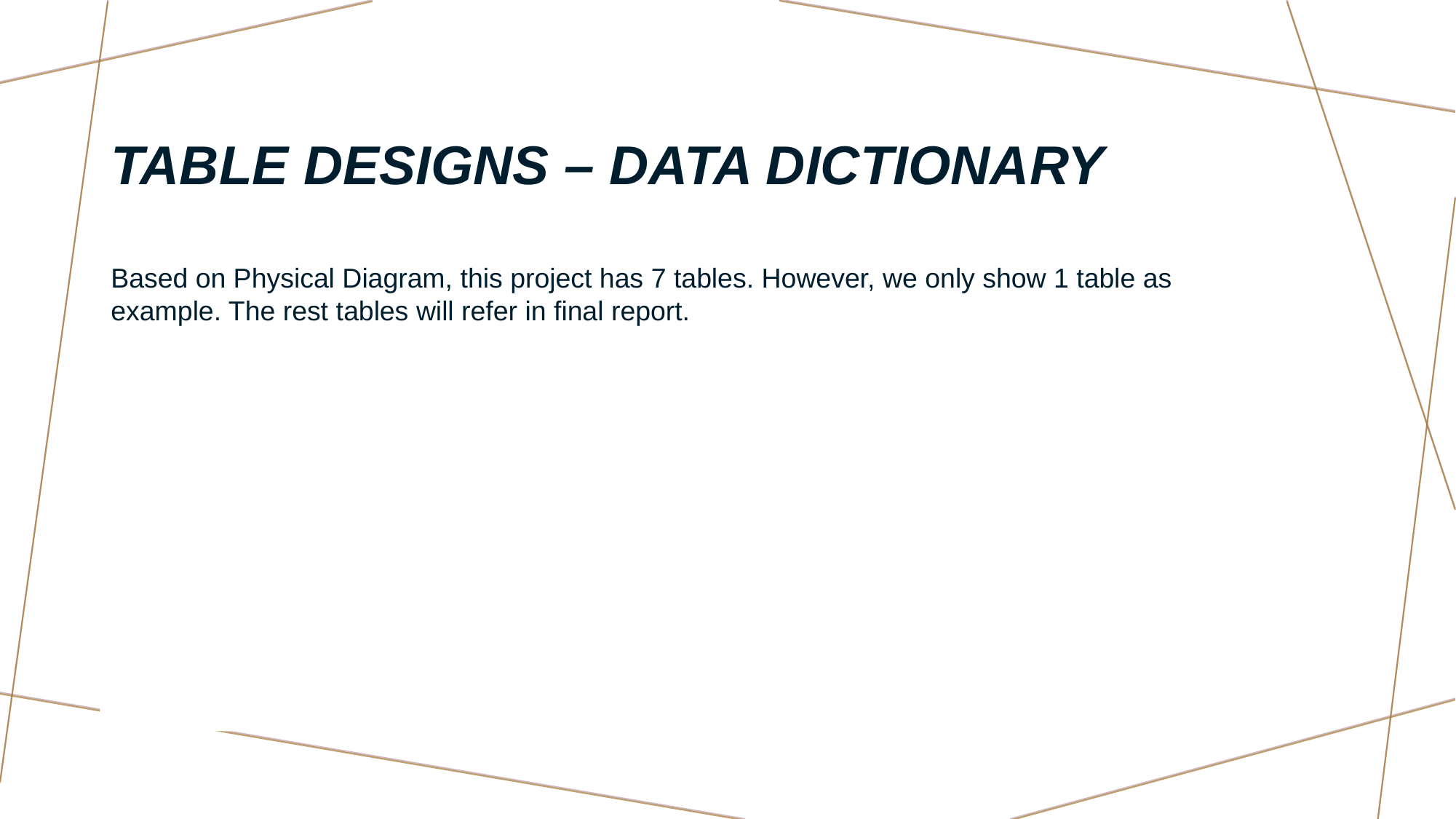

# Table designs – data dictionary
Based on Physical Diagram, this project has 7 tables. However, we only show 1 table as example. The rest tables will refer in final report.